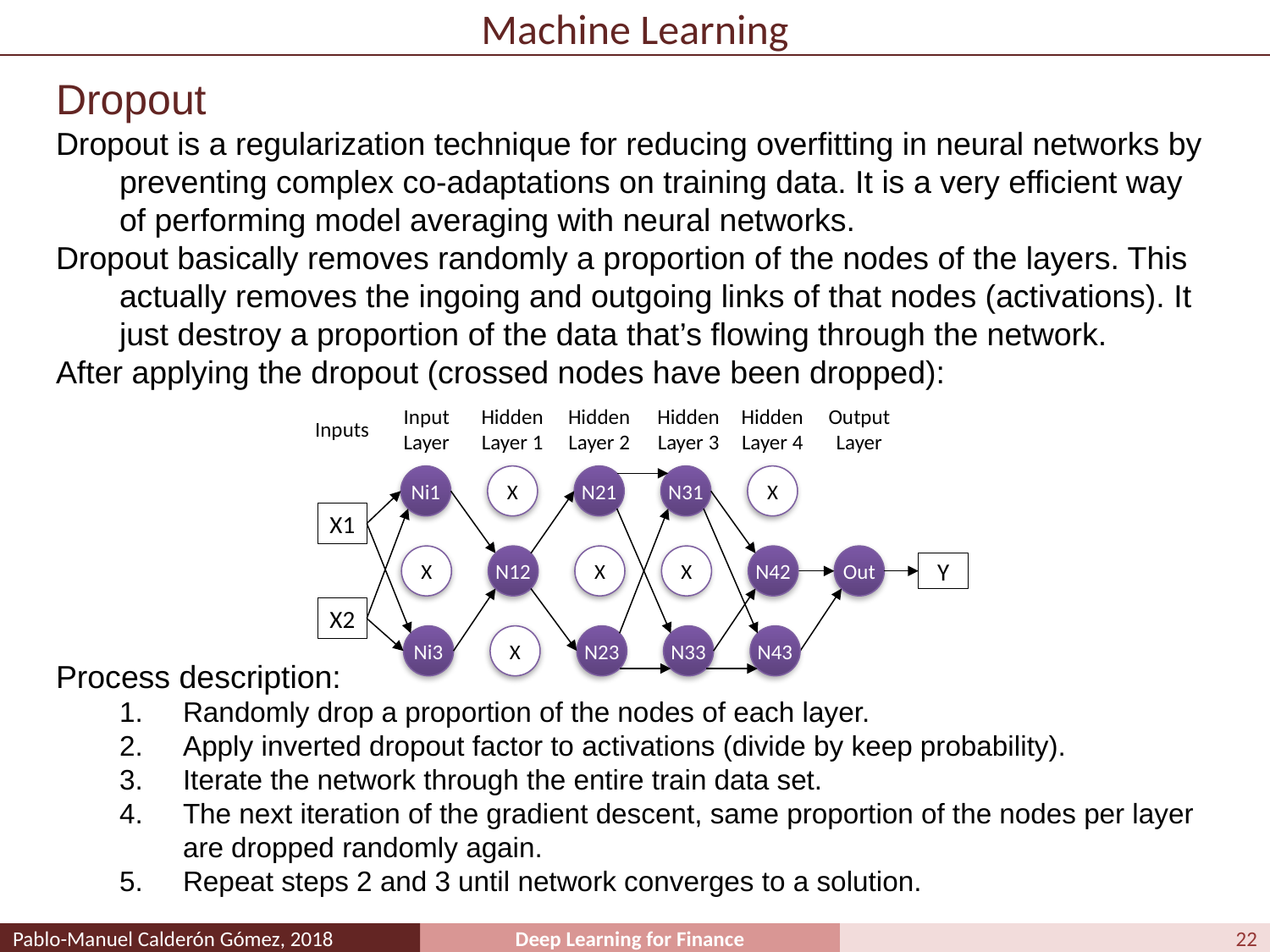

# Machine Learning
Dropout
Dropout is a regularization technique for reducing overfitting in neural networks by preventing complex co-adaptations on training data. It is a very efficient way of performing model averaging with neural networks.
Dropout basically removes randomly a proportion of the nodes of the layers. This actually removes the ingoing and outgoing links of that nodes (activations). It just destroy a proportion of the data that’s flowing through the network.
After applying the dropout (crossed nodes have been dropped):

Process description:
Randomly drop a proportion of the nodes of each layer.
Apply inverted dropout factor to activations (divide by keep probability).
Iterate the network through the entire train data set.
The next iteration of the gradient descent, same proportion of the nodes per layer are dropped randomly again.
Repeat steps 2 and 3 until network converges to a solution.
Inputs
Input Layer
Hidden
Layer 1
Hidden
Layer 2
Hidden
Layer 3
Hidden Layer 4
Output Layer
Ni1
X
Ni3
X
N12
X
N21
X
N23
N31
X
N33
X
N42
N43
X1
X2
Out
Y
22
Pablo-Manuel Calderón Gómez, 2018
Deep Learning for Finance